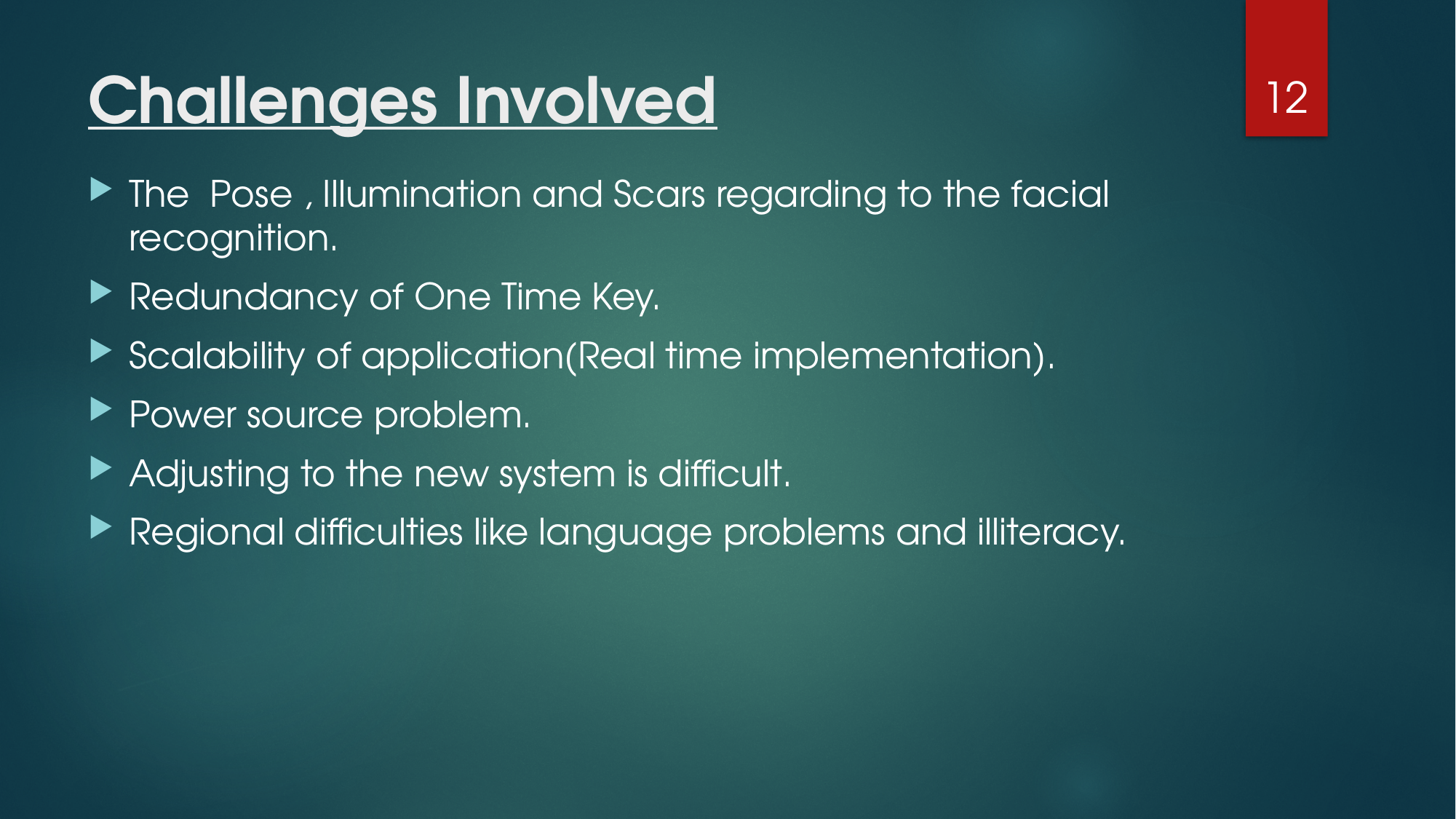

12
# Challenges Involved
The  Pose , Illumination and Scars regarding to the facial recognition.
Redundancy of One Time Key.
Scalability of application(Real time implementation).
Power source problem.
Adjusting to the new system is difficult.
Regional difficulties like language problems and illiteracy.